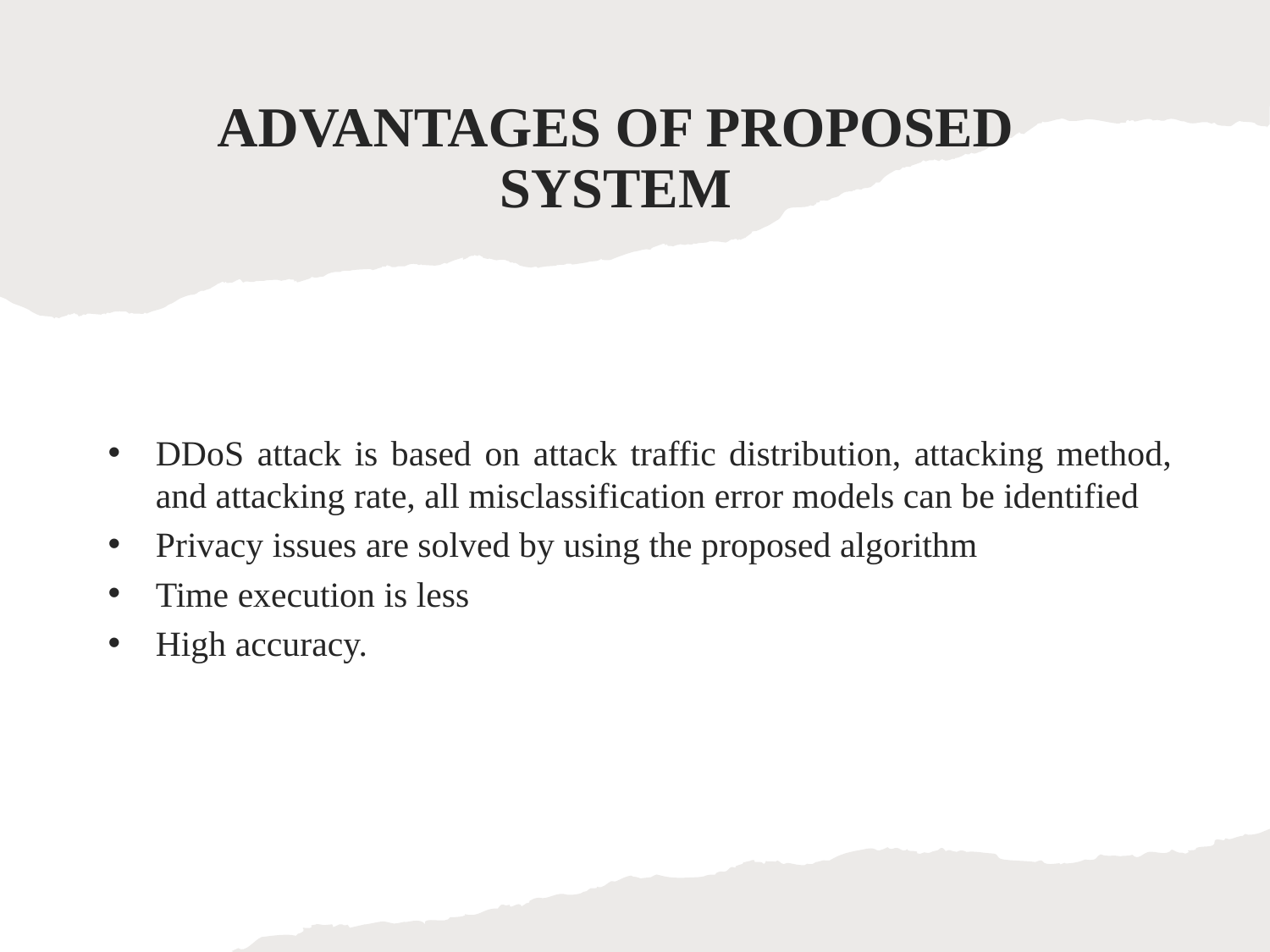

# ADVANTAGES OF PROPOSED SYSTEM
DDoS attack is based on attack traffic distribution, attacking method, and attacking rate, all misclassification error models can be identified
Privacy issues are solved by using the proposed algorithm
Time execution is less
High accuracy.